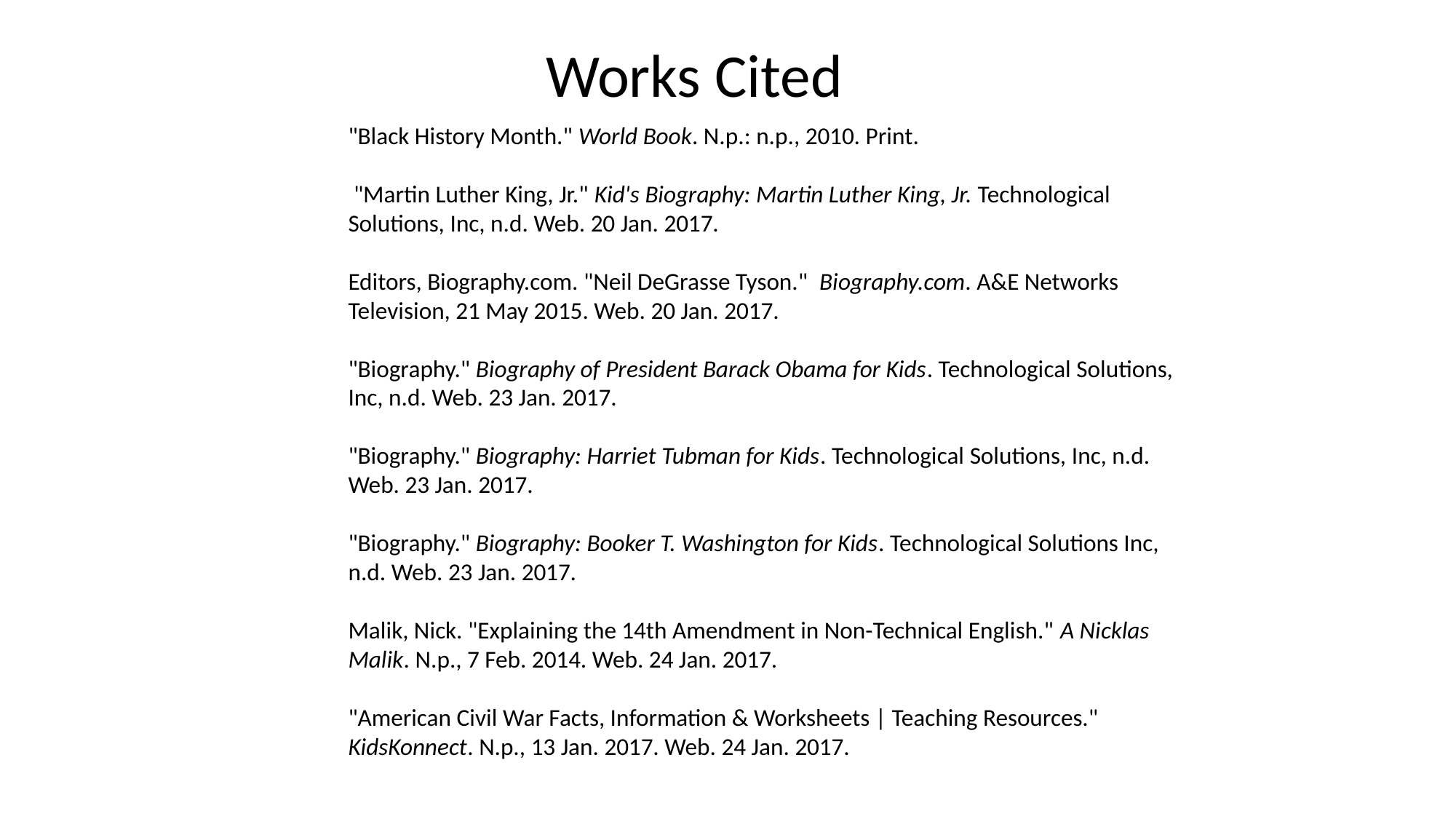

Works Cited
"Black History Month." World Book. N.p.: n.p., 2010. Print.

 "Martin Luther King, Jr." Kid's Biography: Martin Luther King, Jr. Technological Solutions, Inc, n.d. Web. 20 Jan. 2017.

Editors, Biography.com. "Neil DeGrasse Tyson."  Biography.com. A&E Networks      Television, 21 May 2015. Web. 20 Jan. 2017.

"Biography." Biography of President Barack Obama for Kids. Technological Solutions, Inc, n.d. Web. 23 Jan. 2017.

"Biography." Biography: Harriet Tubman for Kids. Technological Solutions, Inc, n.d. Web. 23 Jan. 2017.

"Biography." Biography: Booker T. Washington for Kids. Technological Solutions Inc, n.d. Web. 23 Jan. 2017.

Malik, Nick. "Explaining the 14th Amendment in Non-Technical English." A Nicklas Malik. N.p., 7 Feb. 2014. Web. 24 Jan. 2017.

"American Civil War Facts, Information & Worksheets | Teaching Resources." KidsKonnect. N.p., 13 Jan. 2017. Web. 24 Jan. 2017.